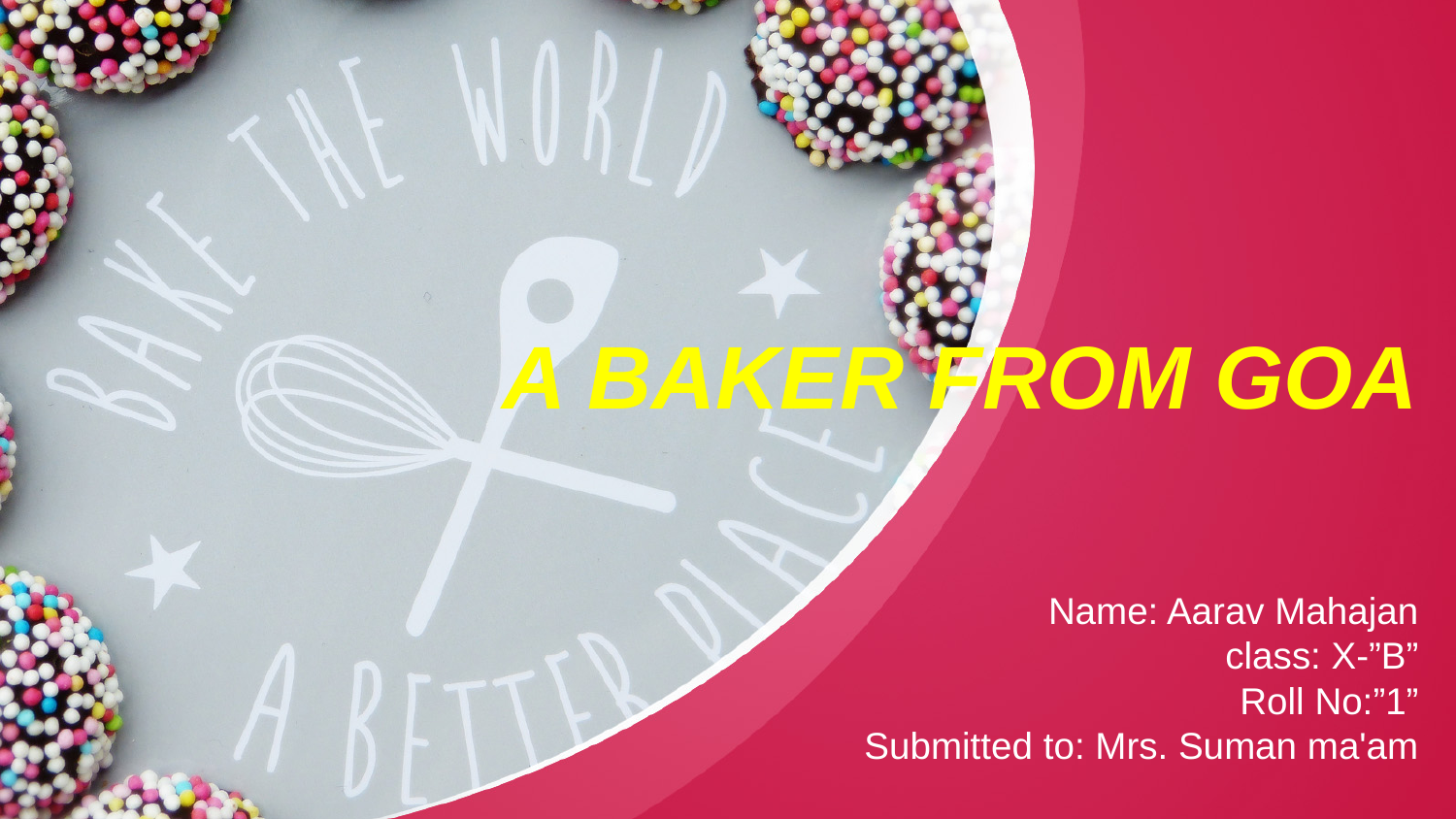

A BAKER FROM GOA
# Name: Aarav Mahajan class: X-”B” Roll No:”1” Submitted to: Mrs. Suman ma'am